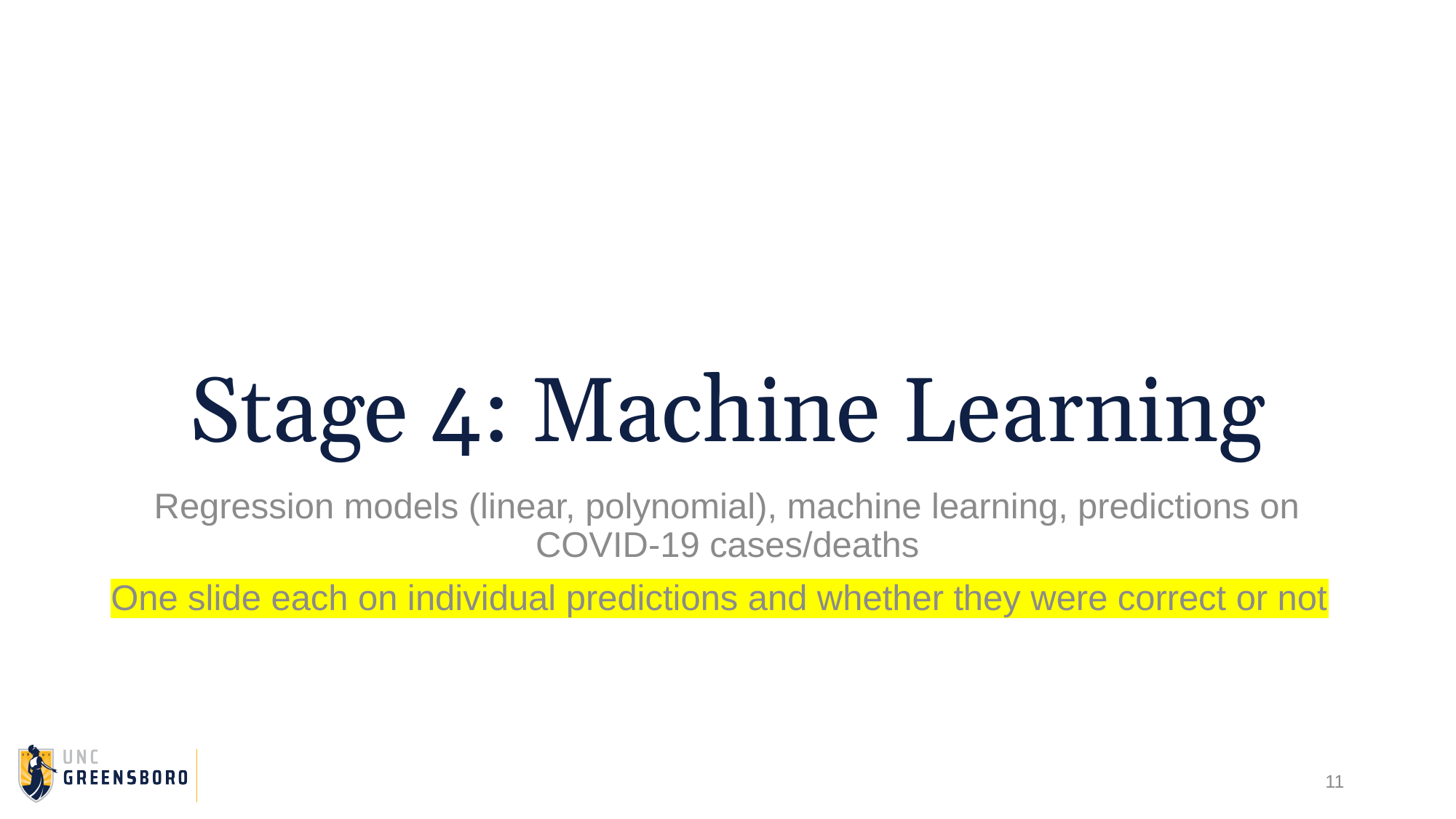

# Stage 4: Machine Learning
Regression models (linear, polynomial), machine learning, predictions on COVID-19 cases/deaths
One slide each on individual predictions and whether they were correct or not
11